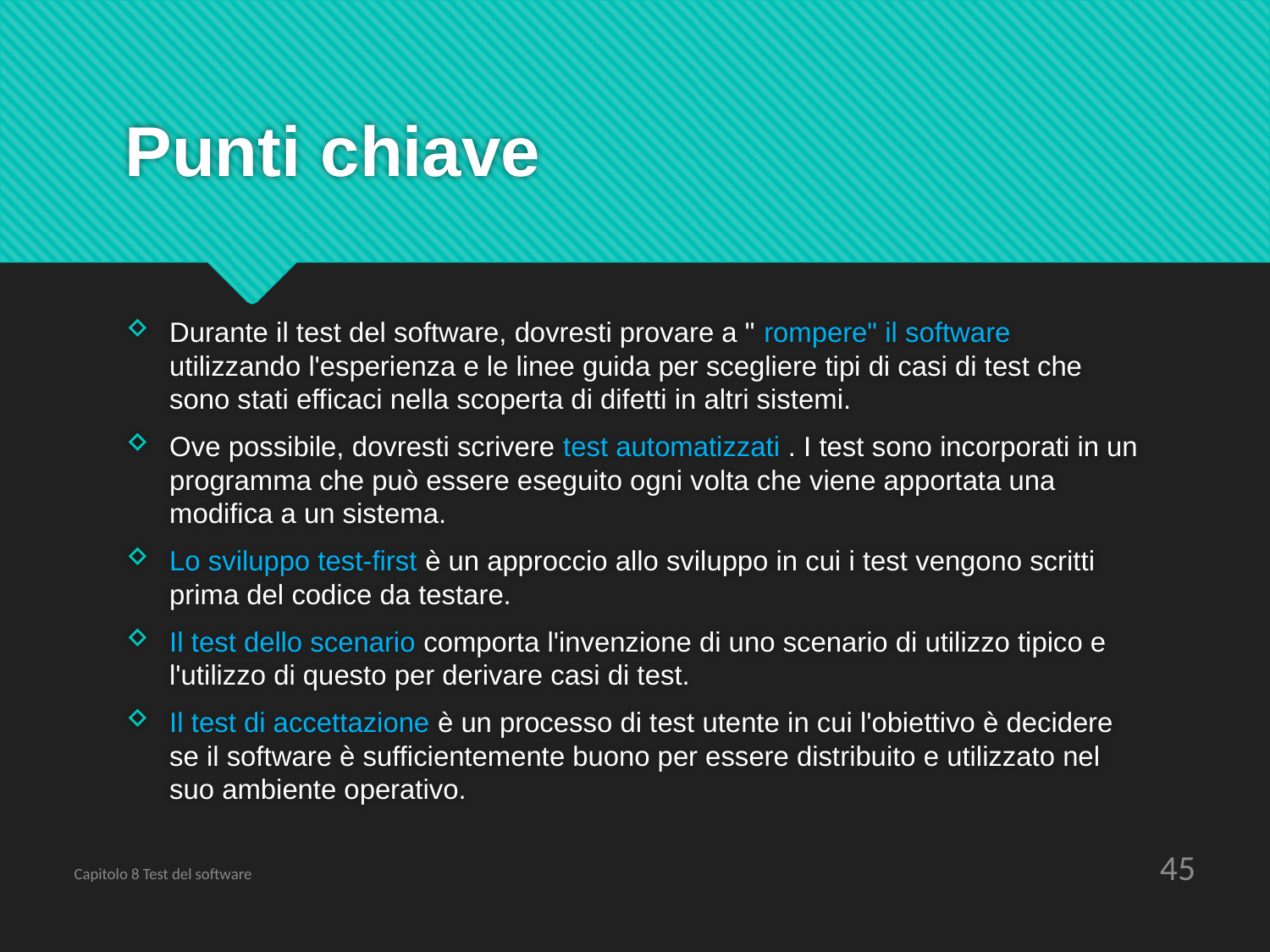

# Punti chiave
Durante il test del software, dovresti provare a " rompere" il software utilizzando l'esperienza e le linee guida per scegliere tipi di casi di test che sono stati efficaci nella scoperta di difetti in altri sistemi.
Ove possibile, dovresti scrivere test automatizzati . I test sono incorporati in un programma che può essere eseguito ogni volta che viene apportata una modifica a un sistema.
Lo sviluppo test-first è un approccio allo sviluppo in cui i test vengono scritti prima del codice da testare.
Il test dello scenario comporta l'invenzione di uno scenario di utilizzo tipico e l'utilizzo di questo per derivare casi di test.
Il test di accettazione è un processo di test utente in cui l'obiettivo è decidere se il software è sufficientemente buono per essere distribuito e utilizzato nel suo ambiente operativo.
45
Capitolo 8 Test del software